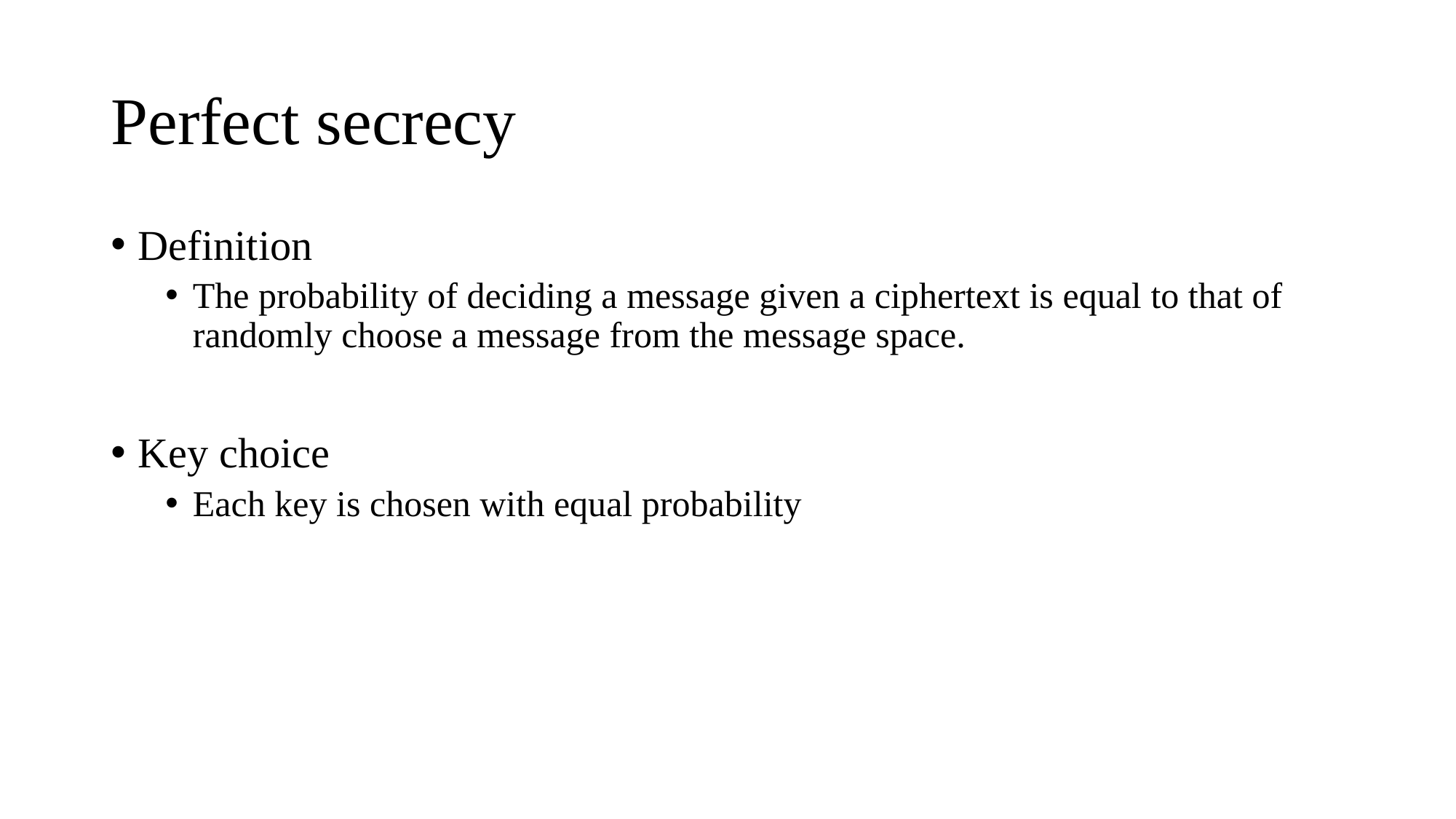

# Perfect secrecy
Definition
The probability of deciding a message given a ciphertext is equal to that of randomly choose a message from the message space.

Key choice
Each key is chosen with equal probability